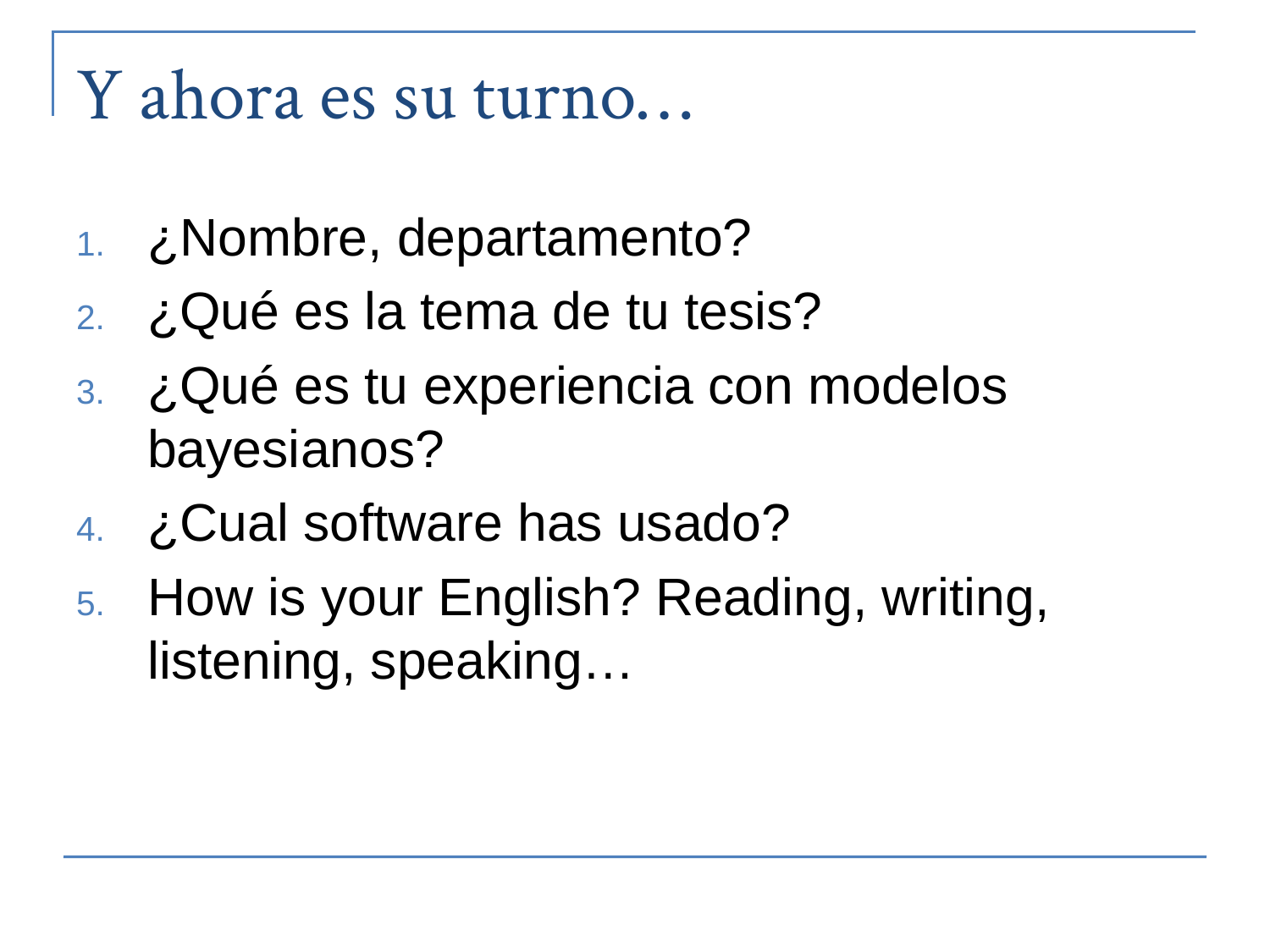

# Y ahora es su turno…
¿Nombre, departamento?
¿Qué es la tema de tu tesis?
¿Qué es tu experiencia con modelos bayesianos?
¿Cual software has usado?
How is your English? Reading, writing, listening, speaking…